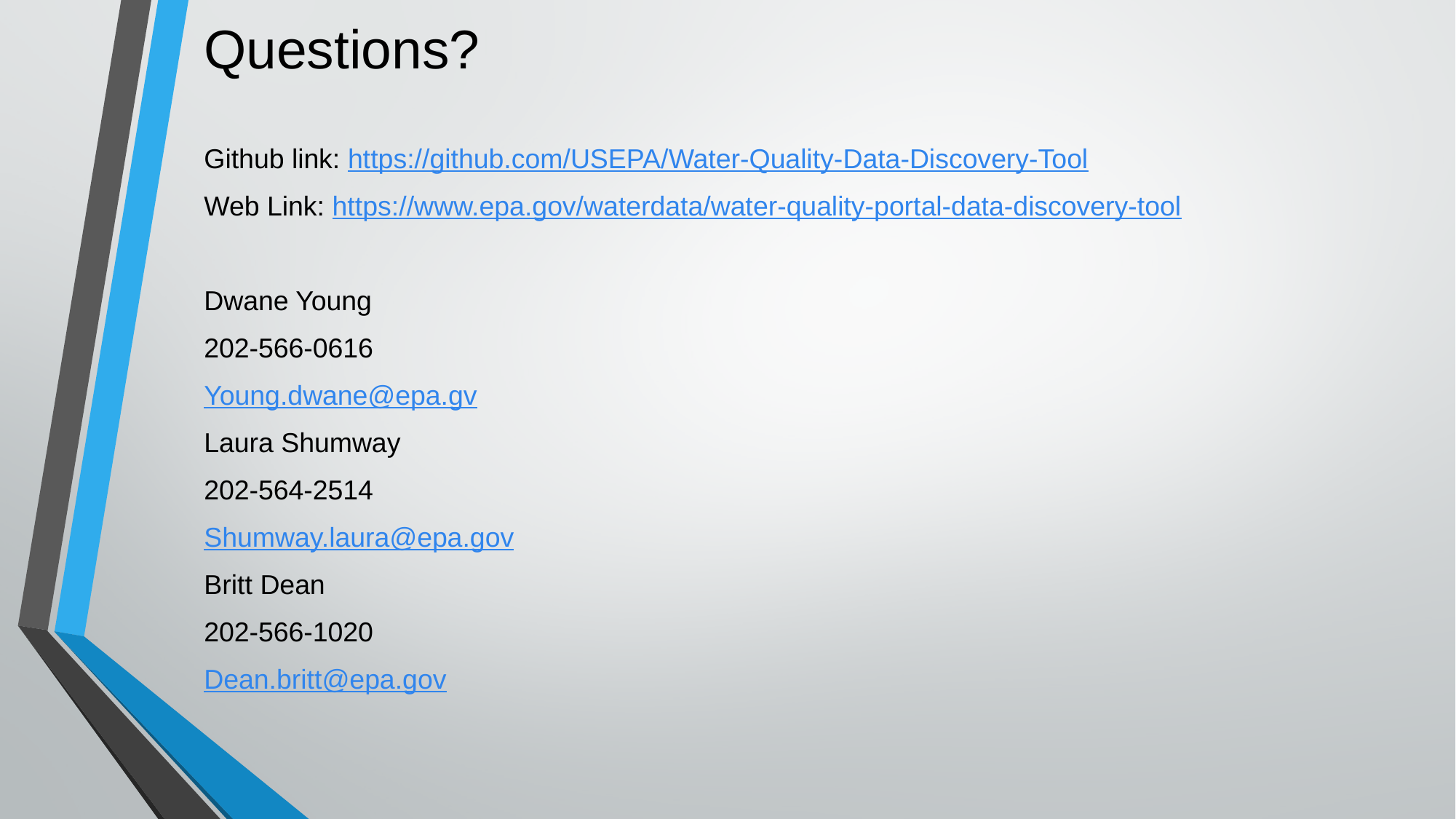

# Questions?
Github link: https://github.com/USEPA/Water-Quality-Data-Discovery-Tool
Web Link: https://www.epa.gov/waterdata/water-quality-portal-data-discovery-tool

Dwane Young
202-566-0616
Young.dwane@epa.gv
Laura Shumway
202-564-2514
Shumway.laura@epa.gov
Britt Dean
202-566-1020
Dean.britt@epa.gov